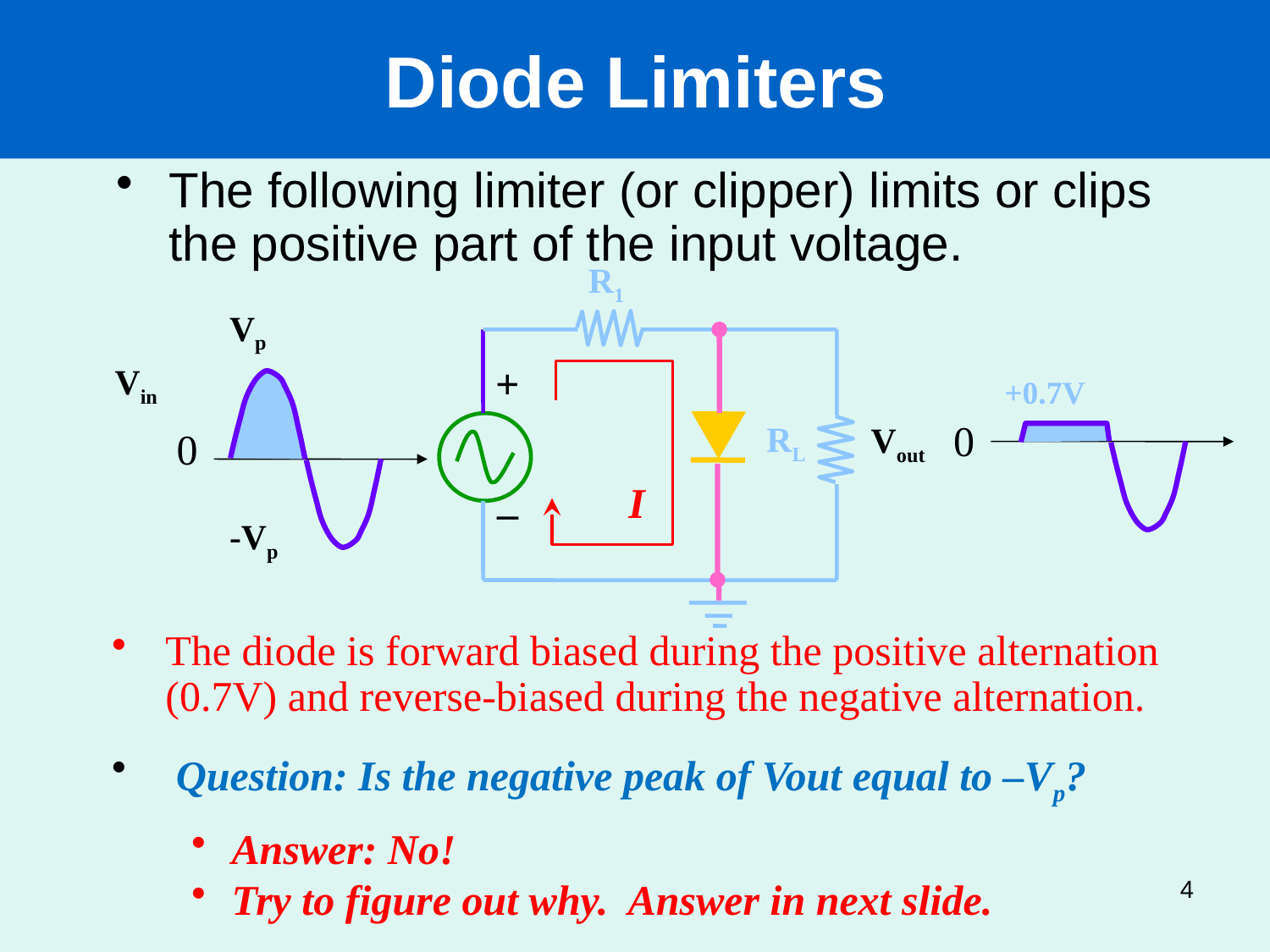

Diode Limiters
The following limiter (or clipper) limits or clips the positive part of the input voltage.
R1

+

RL
Vout

_
I

Vp
Vin

0

-Vp
+0.7V
0

The diode is forward biased during the positive alternation (0.7V) and reverse-biased during the negative alternation.

 Question: Is the negative peak of Vout equal to –Vp?
Answer: No!
Try to figure out why.  Answer in next slide.

4